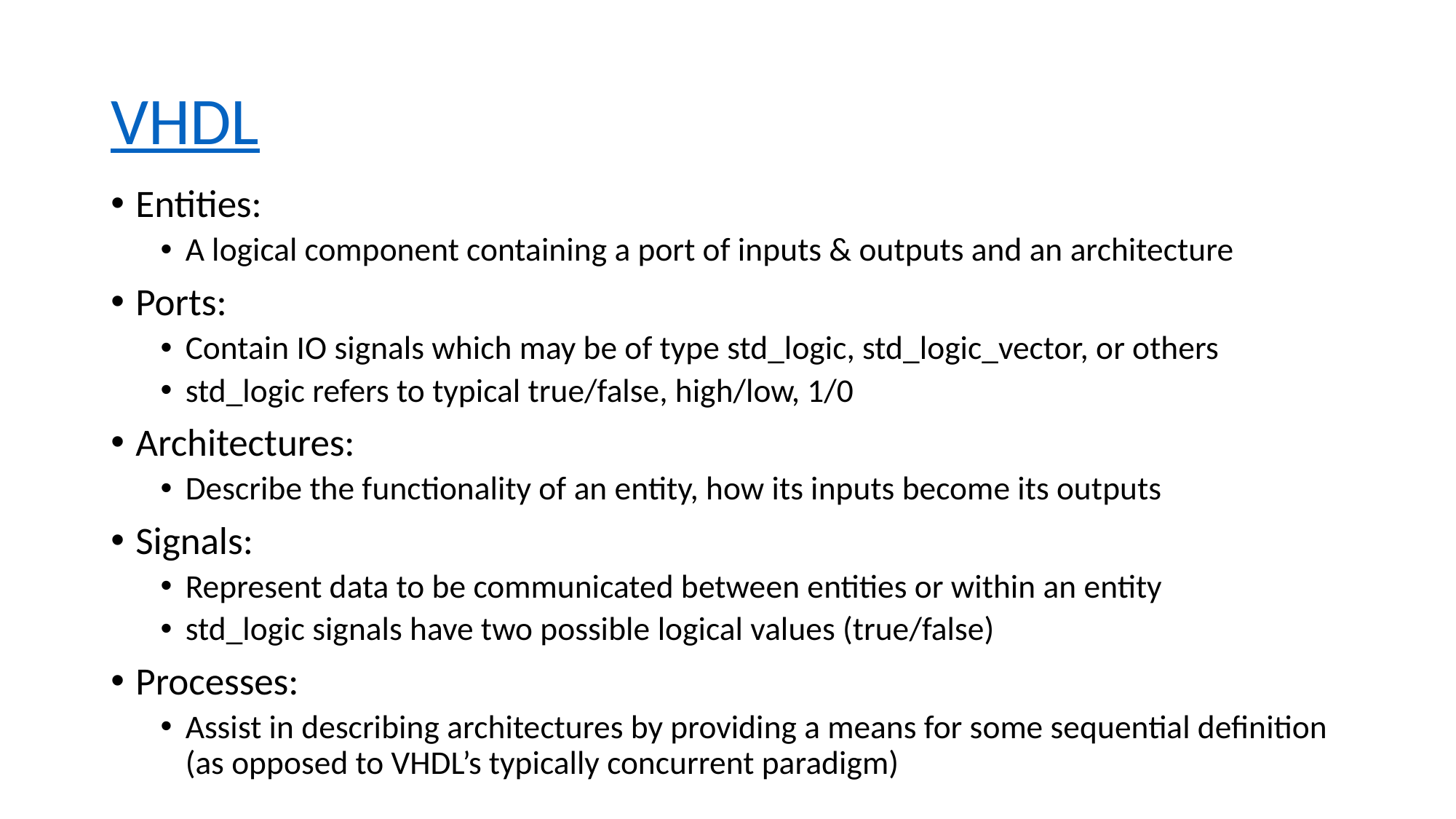

# VHDL
Entities:
A logical component containing a port of inputs & outputs and an architecture
Ports:
Contain IO signals which may be of type std_logic, std_logic_vector, or others
std_logic refers to typical true/false, high/low, 1/0
Architectures:
Describe the functionality of an entity, how its inputs become its outputs
Signals:
Represent data to be communicated between entities or within an entity
std_logic signals have two possible logical values (true/false)
Processes:
Assist in describing architectures by providing a means for some sequential definition (as opposed to VHDL’s typically concurrent paradigm)